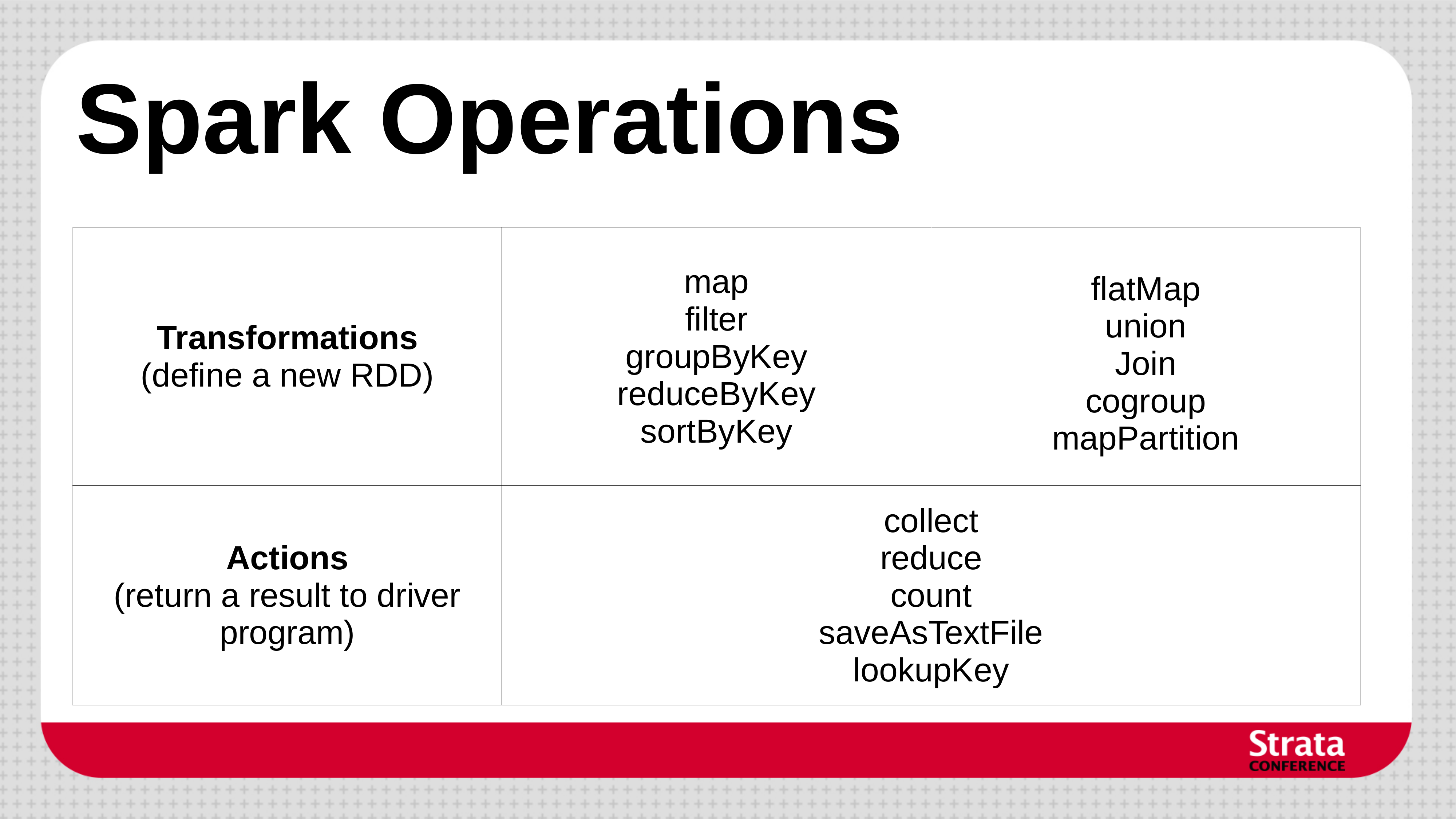

# Spark Operations
| Transformations (define a new RDD) | map filter groupByKey reduceByKey sortByKey | flatMap union Join cogroup mapPartition |
| --- | --- | --- |
| Actions (return a result to driver program) | collect reduce count saveAsTextFile lookupKey |  |